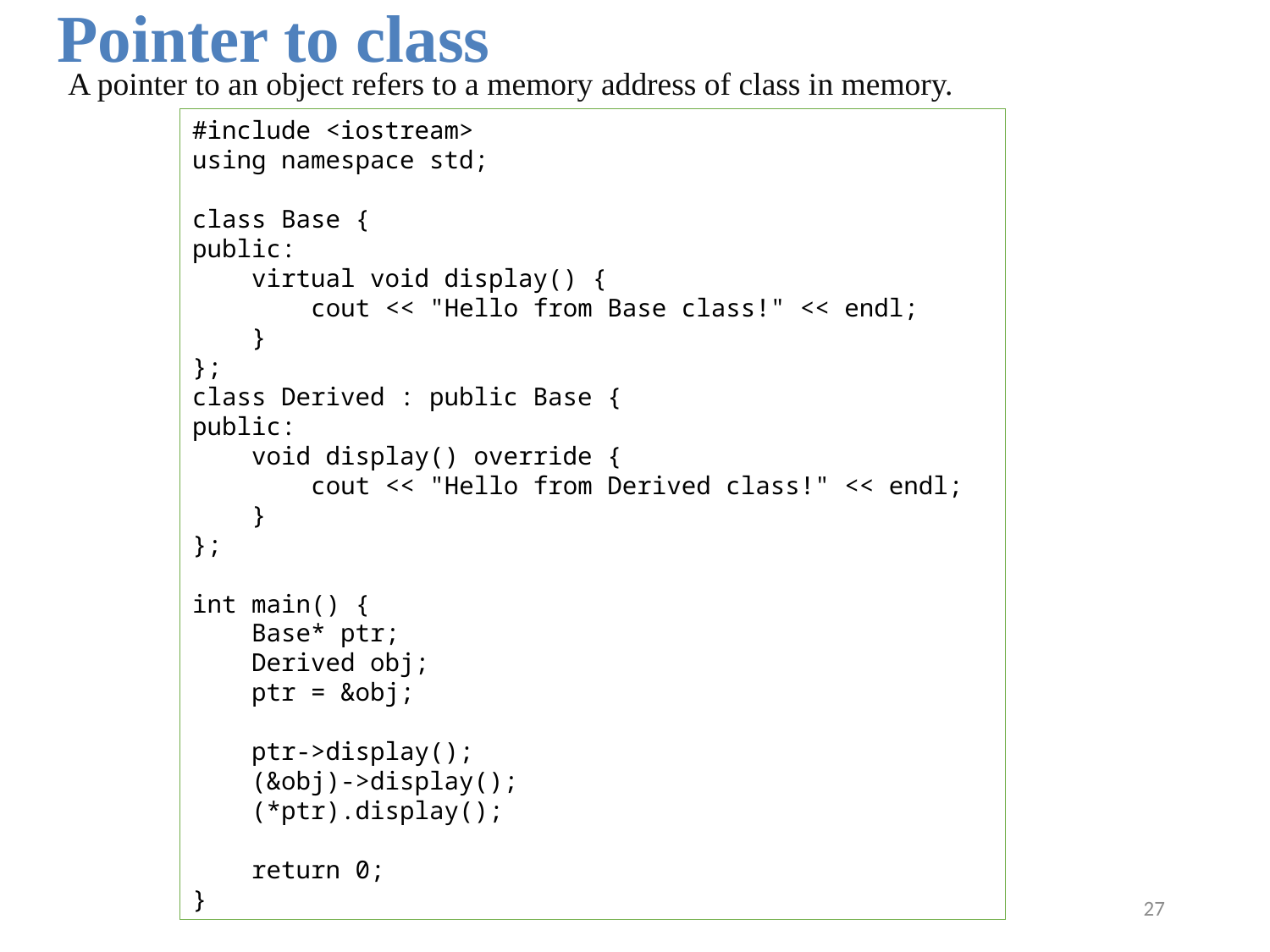

Pointer to class
A pointer to an object refers to a memory address of class in memory.
#include <iostream>
using namespace std;

class Base {
public:
    virtual void display() {
        cout << "Hello from Base class!" << endl;
    }
};
class Derived : public Base {
public:
    void display() override {
        cout << "Hello from Derived class!" << endl;
    }
};

int main() {
    Base* ptr;
    Derived obj;
    ptr = &obj;

    ptr->display();
    (&obj)->display();
    (*ptr).display();

    return 0;
}

27